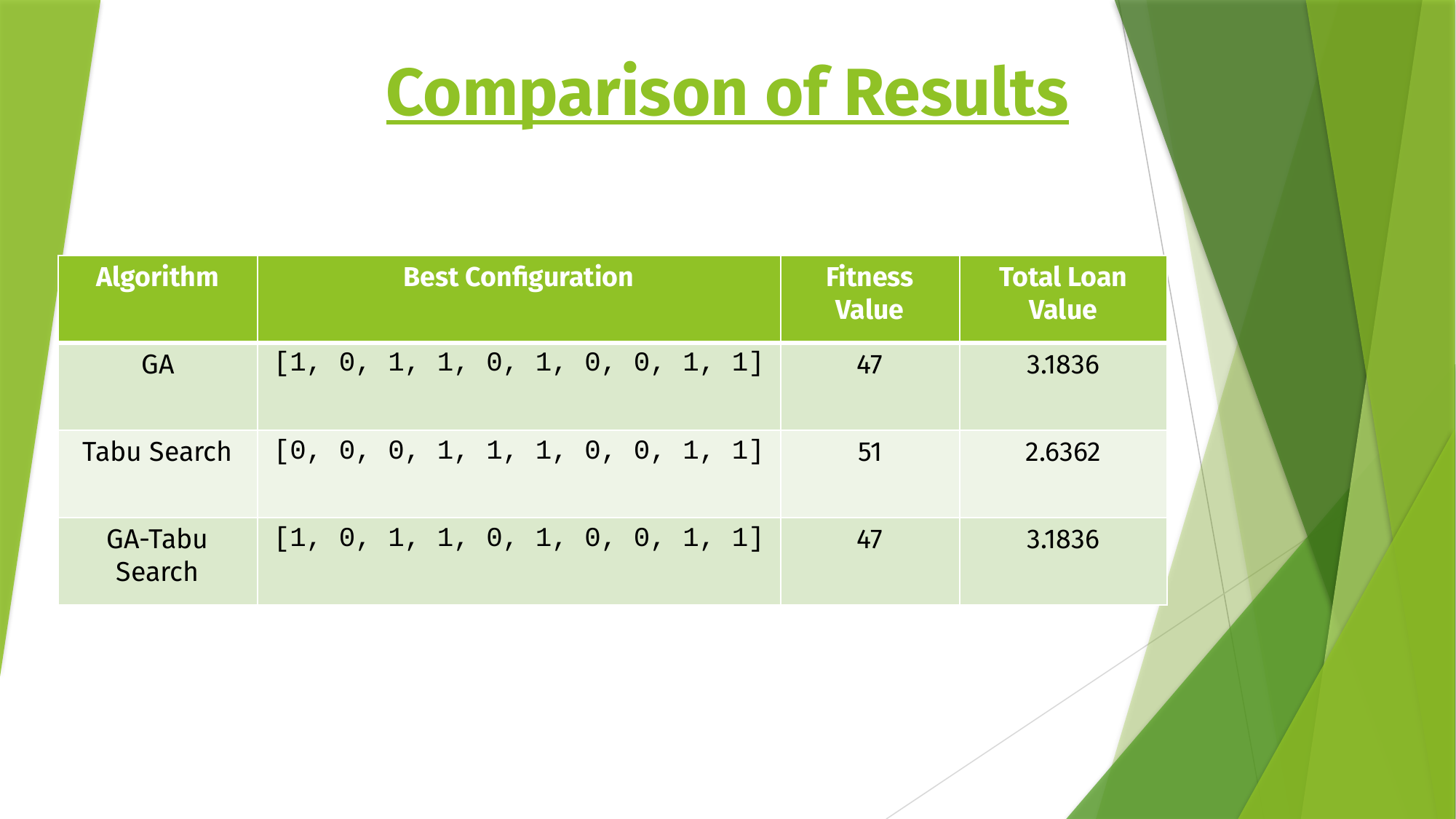

# Comparison of Results
| Algorithm | Best Configuration | Fitness Value | Total Loan Value |
| --- | --- | --- | --- |
| GA | [1, 0, 1, 1, 0, 1, 0, 0, 1, 1] | 47 | 3.1836 |
| Tabu Search | [0, 0, 0, 1, 1, 1, 0, 0, 1, 1] | 51 | 2.6362 |
| GA-Tabu Search | [1, 0, 1, 1, 0, 1, 0, 0, 1, 1] | 47 | 3.1836 |